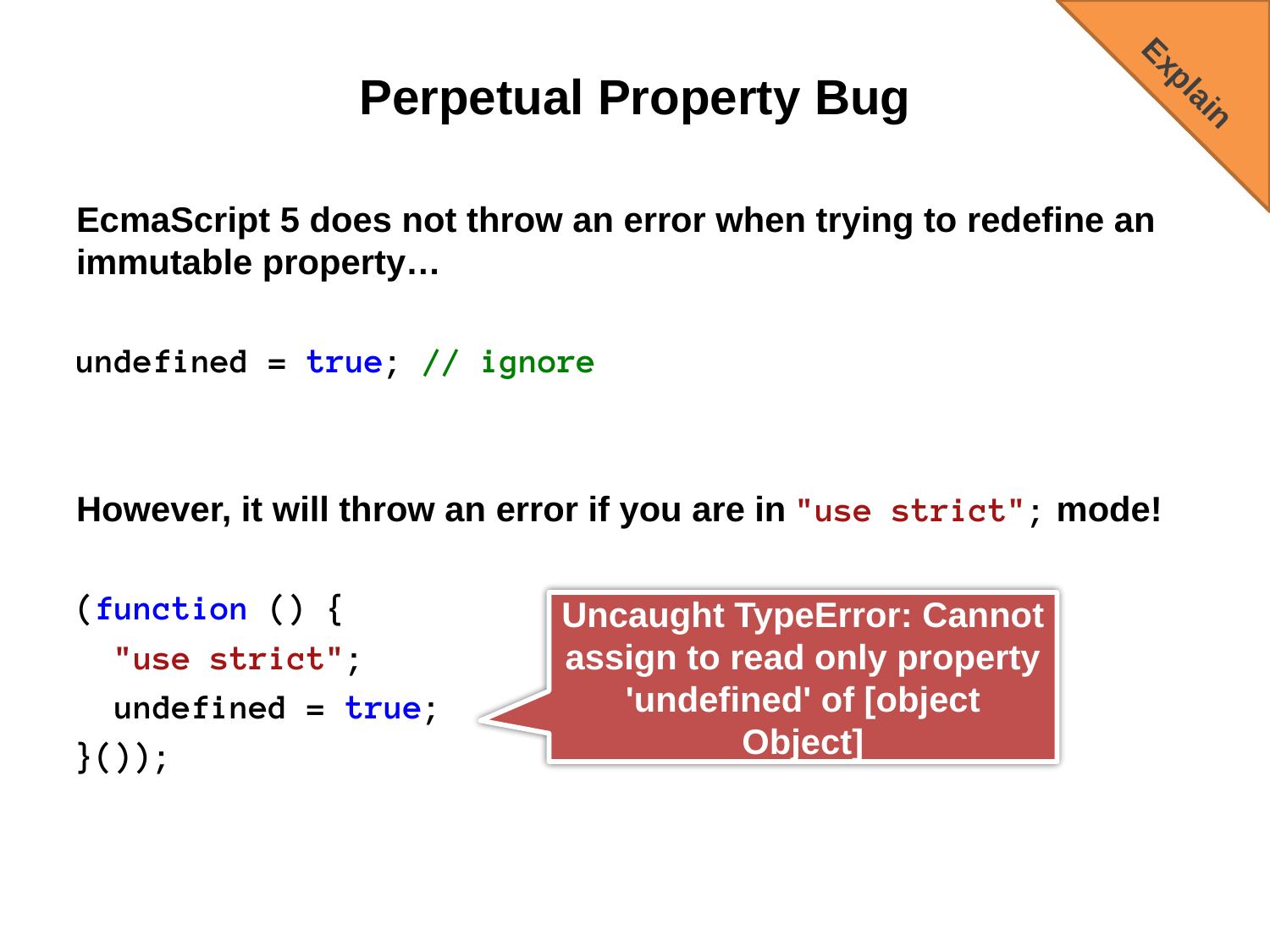

Explain
# Perpetual Property Bug
EcmaScript 5 does not throw an error when trying to redefine an immutable property…

undefined = true; // ignore

However, it will throw an error if you are in "use strict"; mode!

(function () {
  "use strict";
  undefined = true;
}());

Uncaught TypeError: Cannot assign to read only property 'undefined' of [object Object]